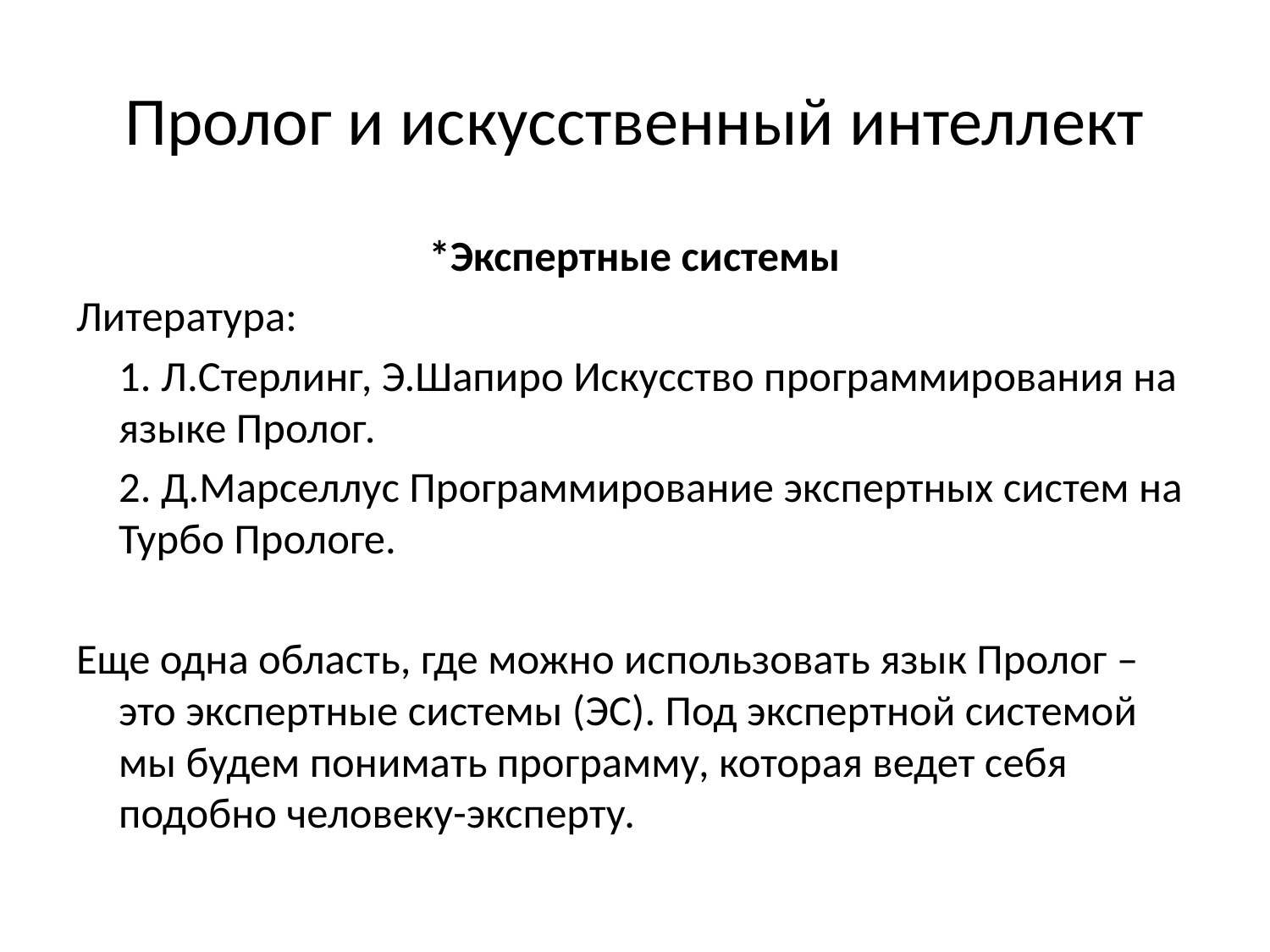

# Пролог и искусственный интеллект
*Экспертные системы
Литература:
	1. Л.Стерлинг, Э.Шапиро Искусство программирования на языке Пролог.
	2. Д.Марселлус Программирование экспертных систем на Турбо Прологе.

Еще одна область, где можно использовать язык Пролог – это экспертные системы (ЭС). Под экспертной системой мы будем понимать программу, которая ведет себя подобно человеку-эксперту.